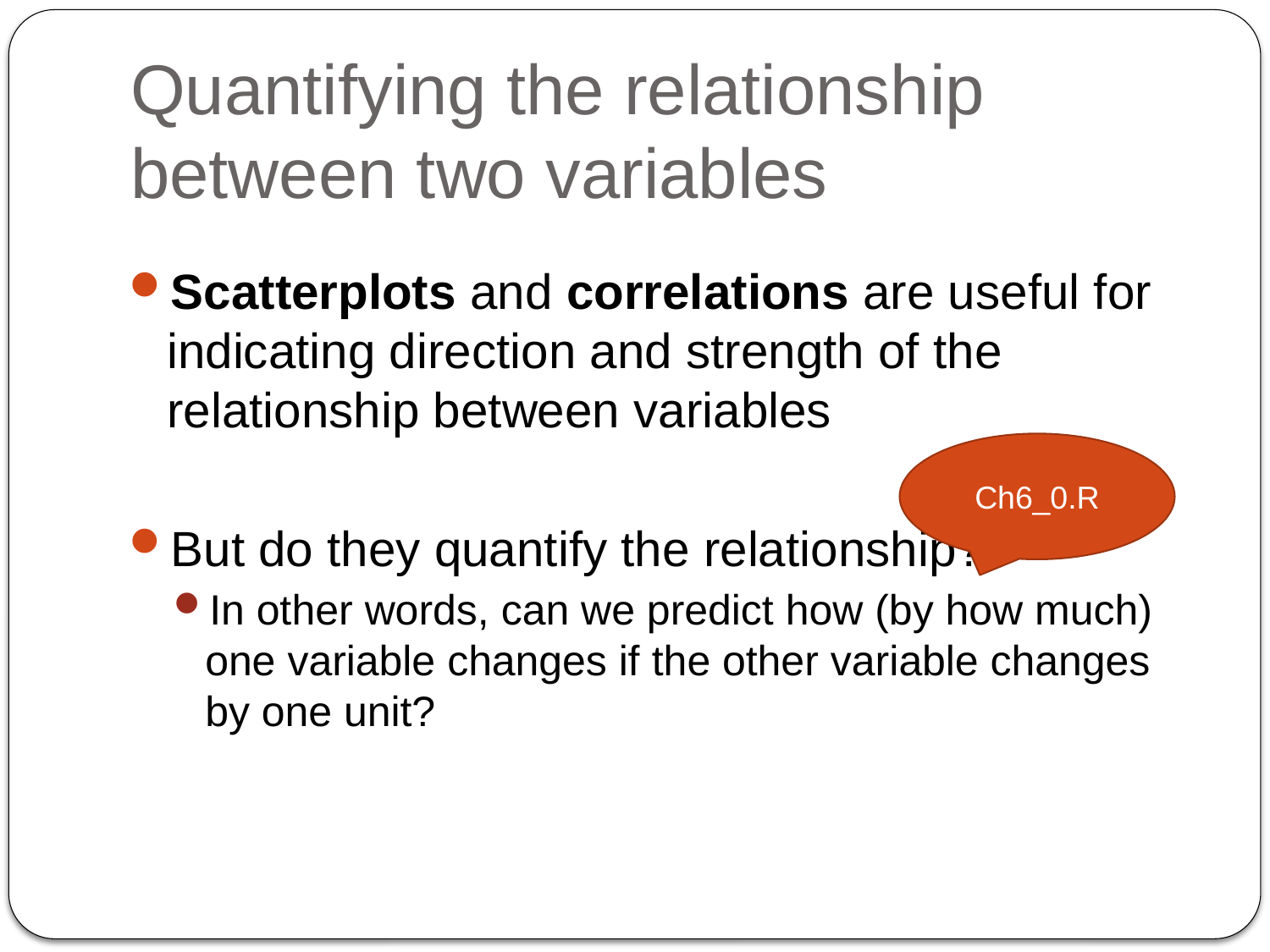

# Quantifying the relationship between two variables
Scatterplots and correlations are useful for indicating direction and strength of the relationship between variables

But do they quantify the relationship?
In other words, can we predict how (by how much) one variable changes if the other variable changes by one unit?

Ch6_0.R